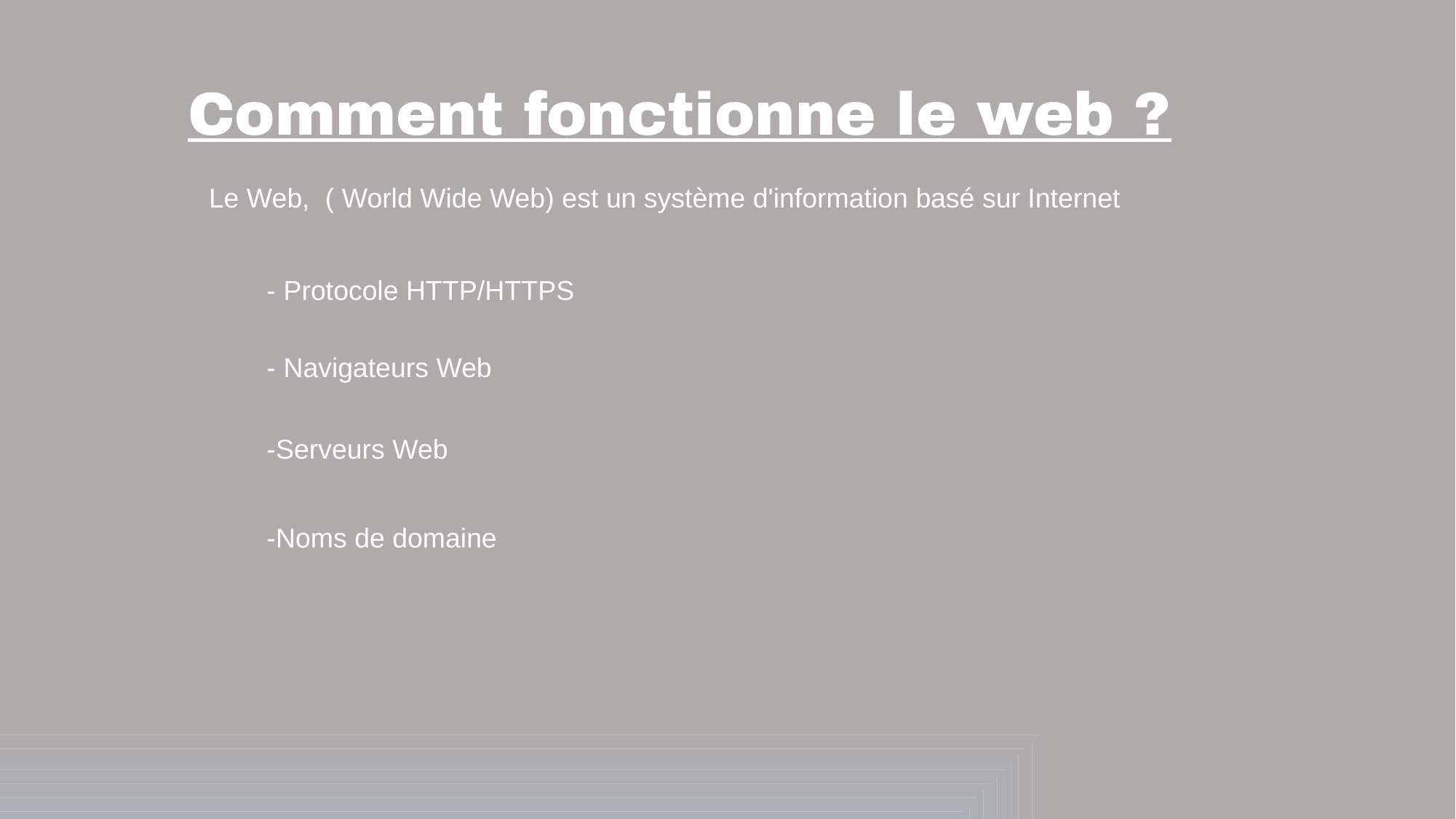

Comment fonctionne le web ?
Le Web,  ( World Wide Web) est un système d'information basé sur Internet
- Protocole HTTP/HTTPS
- Navigateurs Web
-Serveurs Web
-Noms de domaine